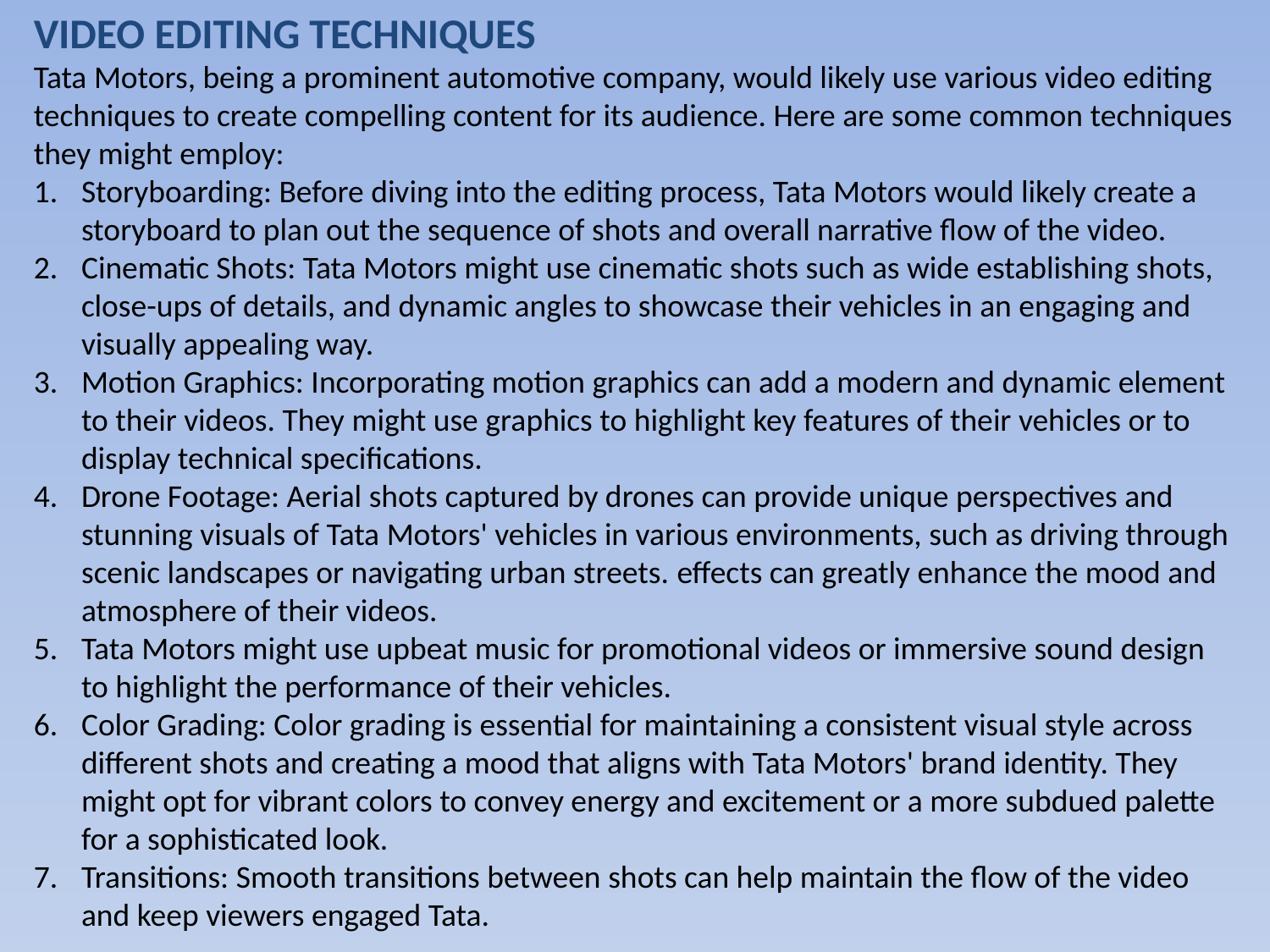

VIDEO EDITING TECHNIQUES
Tata Motors, being a prominent automotive company, would likely use various video editing techniques to create compelling content for its audience. Here are some common techniques they might employ:
Storyboarding: Before diving into the editing process, Tata Motors would likely create a storyboard to plan out the sequence of shots and overall narrative flow of the video.
Cinematic Shots: Tata Motors might use cinematic shots such as wide establishing shots, close-ups of details, and dynamic angles to showcase their vehicles in an engaging and visually appealing way.
Motion Graphics: Incorporating motion graphics can add a modern and dynamic element to their videos. They might use graphics to highlight key features of their vehicles or to display technical specifications.
Drone Footage: Aerial shots captured by drones can provide unique perspectives and stunning visuals of Tata Motors' vehicles in various environments, such as driving through scenic landscapes or navigating urban streets. effects can greatly enhance the mood and atmosphere of their videos.
Tata Motors might use upbeat music for promotional videos or immersive sound design to highlight the performance of their vehicles.
Color Grading: Color grading is essential for maintaining a consistent visual style across different shots and creating a mood that aligns with Tata Motors' brand identity. They might opt for vibrant colors to convey energy and excitement or a more subdued palette for a sophisticated look.
Transitions: Smooth transitions between shots can help maintain the flow of the video and keep viewers engaged Tata.